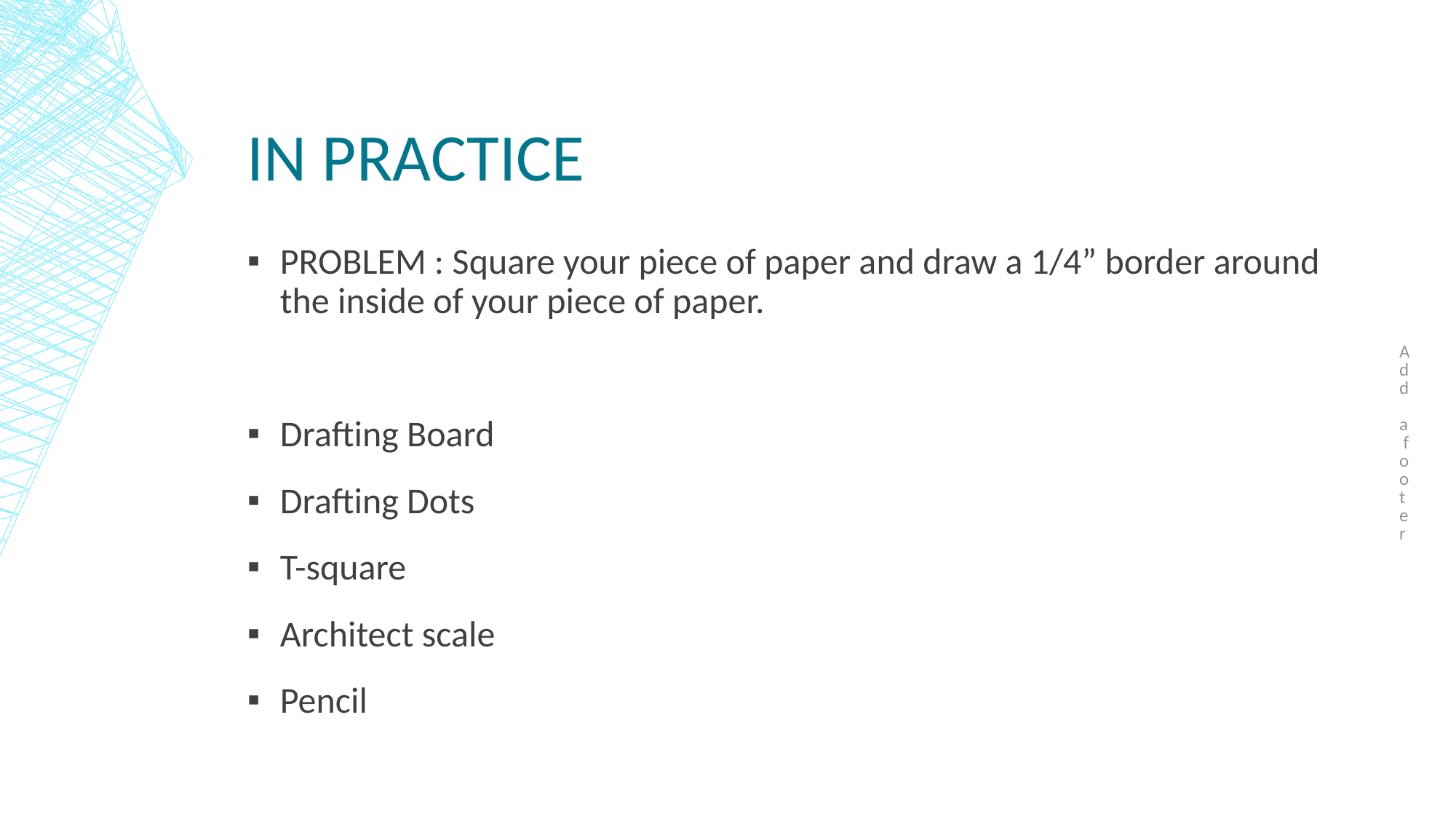

Add a footer
# In Practice
PROBLEM : Square your piece of paper and draw a 1/4” border around the inside of your piece of paper.

Drafting Board
Drafting Dots
T-square
Architect scale
Pencil